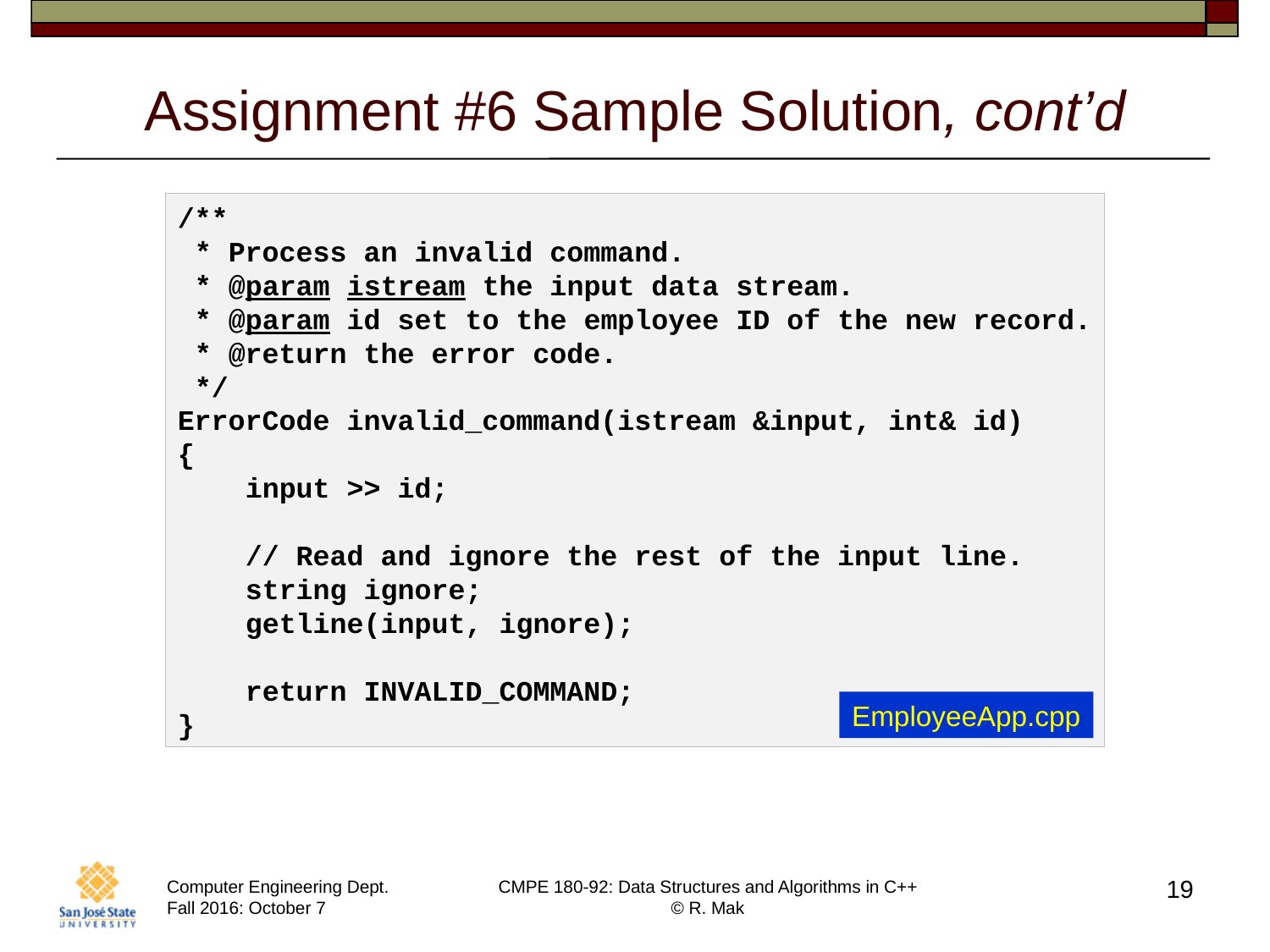

# Assignment #6 Sample Solution, cont’d
/**
 * Process an invalid command.
 * @param istream the input data stream.
 * @param id set to the employee ID of the new record.
 * @return the error code.
 */
ErrorCode invalid_command(istream &input, int& id)
{
    input >> id;
    // Read and ignore the rest of the input line.
    string ignore;
    getline(input, ignore);

    return INVALID_COMMAND;
}
EmployeeApp.cpp
19